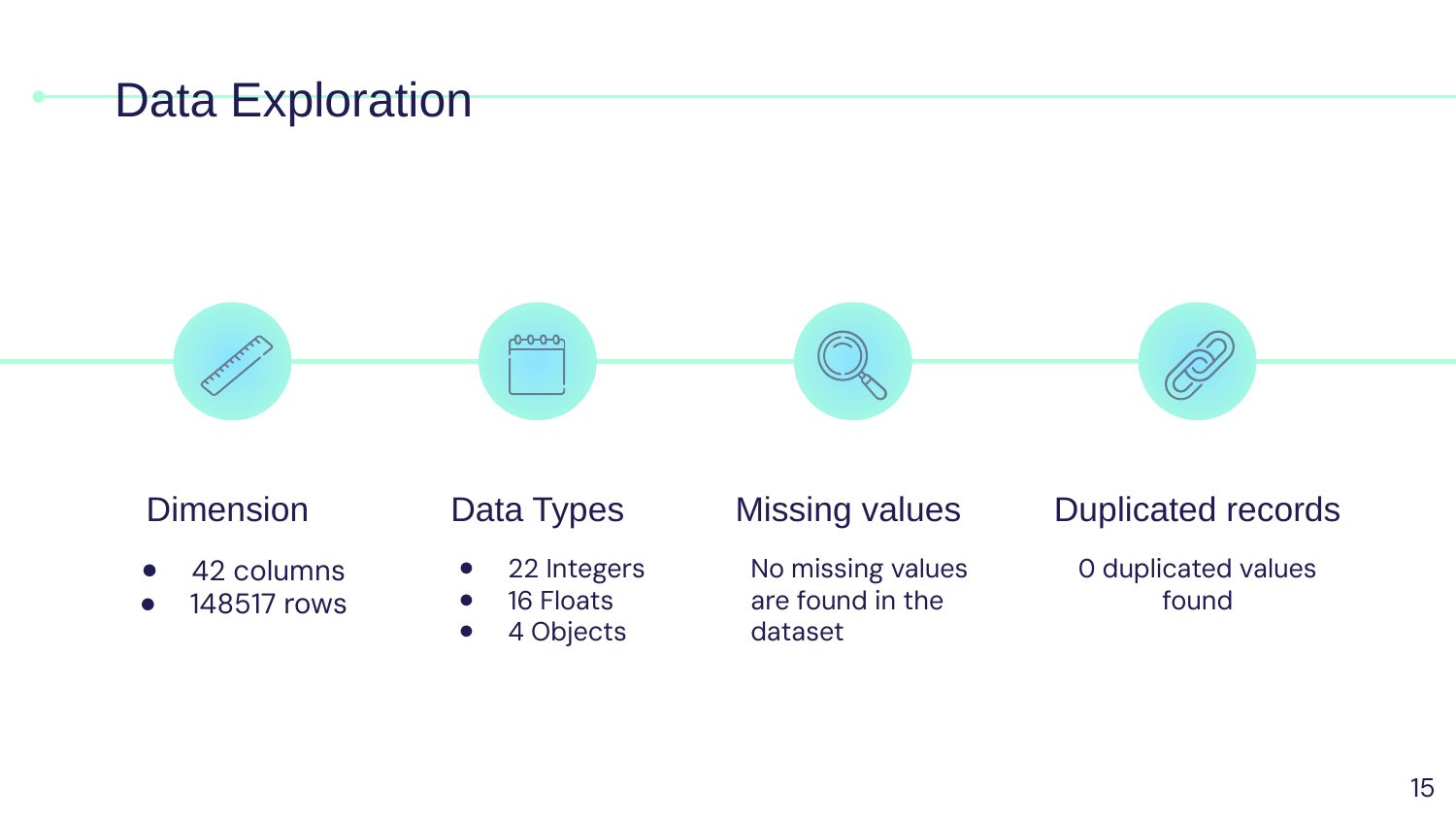

# Data Exploration

Data Types
Missing values
Duplicated records
Dimension
22 Integers
16 Floats
4 Objects
No missing values are found in the dataset
0 duplicated values found
42 columns
148517 rows
15